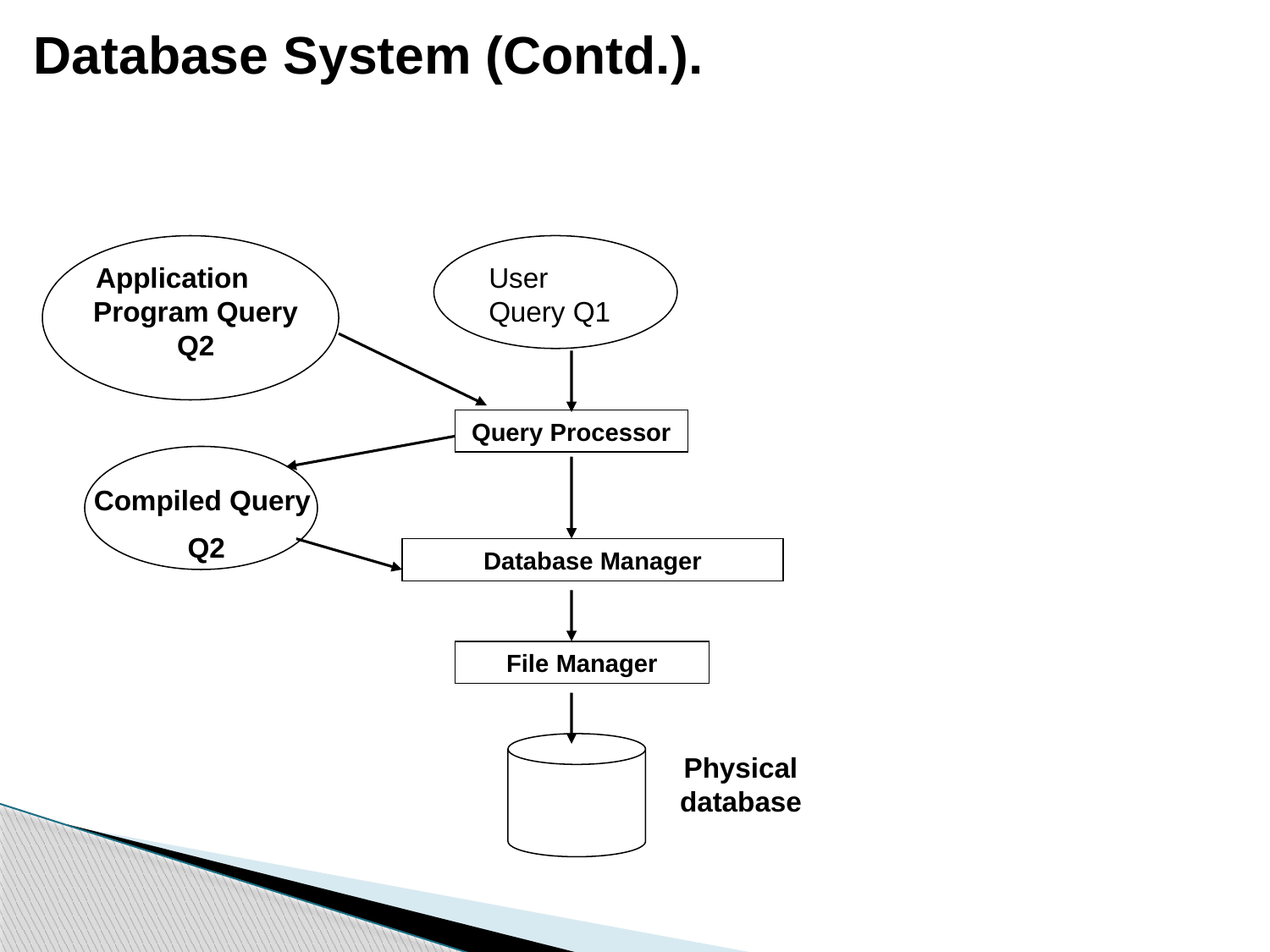

Database System (Contd.).

Application       Program Query Q2
User      Query Q1

Query Processor

Compiled Query
Q2

Database Manager

File Manager

Physical database